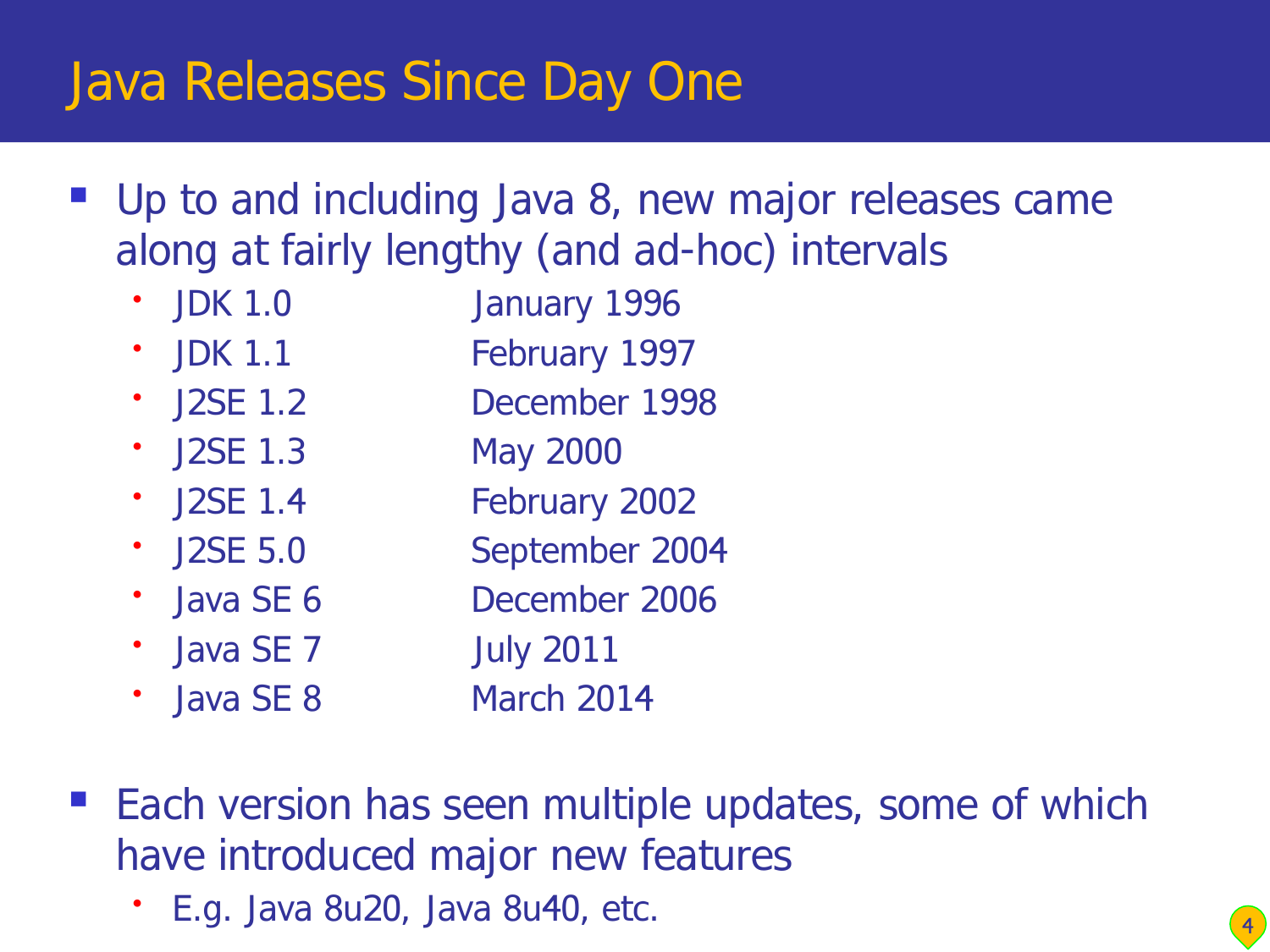

# Java Releases Since Day One
Up to and including Java 8, new major releases came along at fairly lengthy (and ad-hoc) intervals
JDK 1.0	January 1996
JDK 1.1	February 1997
J2SE 1.2	December 1998
J2SE 1.3	May 2000
J2SE 1.4	February 2002
J2SE 5.0	September 2004
Java SE 6	December 2006
Java SE 7	July 2011
Java SE 8	March 2014

Each version has seen multiple updates, some of which have introduced major new features
E.g. Java 8u20, Java 8u40, etc.

4